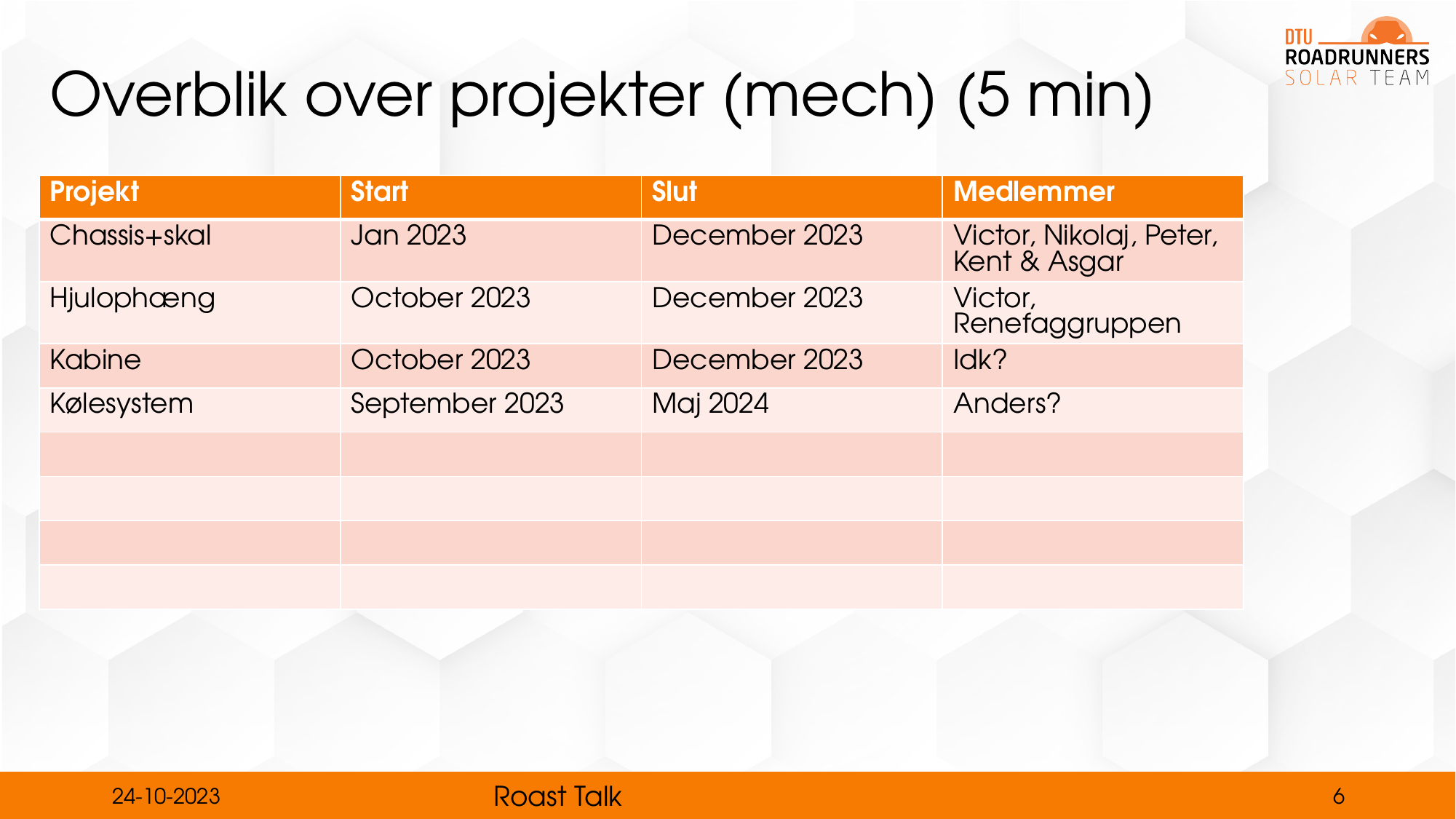

# Overblik over projekter (mech) (5 min)
| Projekt | Start | Slut | Medlemmer |
| --- | --- | --- | --- |
| Chassis+skal | Jan 2023 | December 2023 | Victor, Nikolaj, Peter, Kent & Asgar |
| Hjulophæng | October 2023 | December 2023 | Victor, Renefaggruppen |
| Kabine | October 2023 | December 2023 | Idk? |
| Kølesystem | September 2023 | Maj 2024 | Anders? |
|  |  |  |  |
|  |  |  |  |
|  |  |  |  |
|  |  |  |  |
6
24-10-2023
Roast Talk